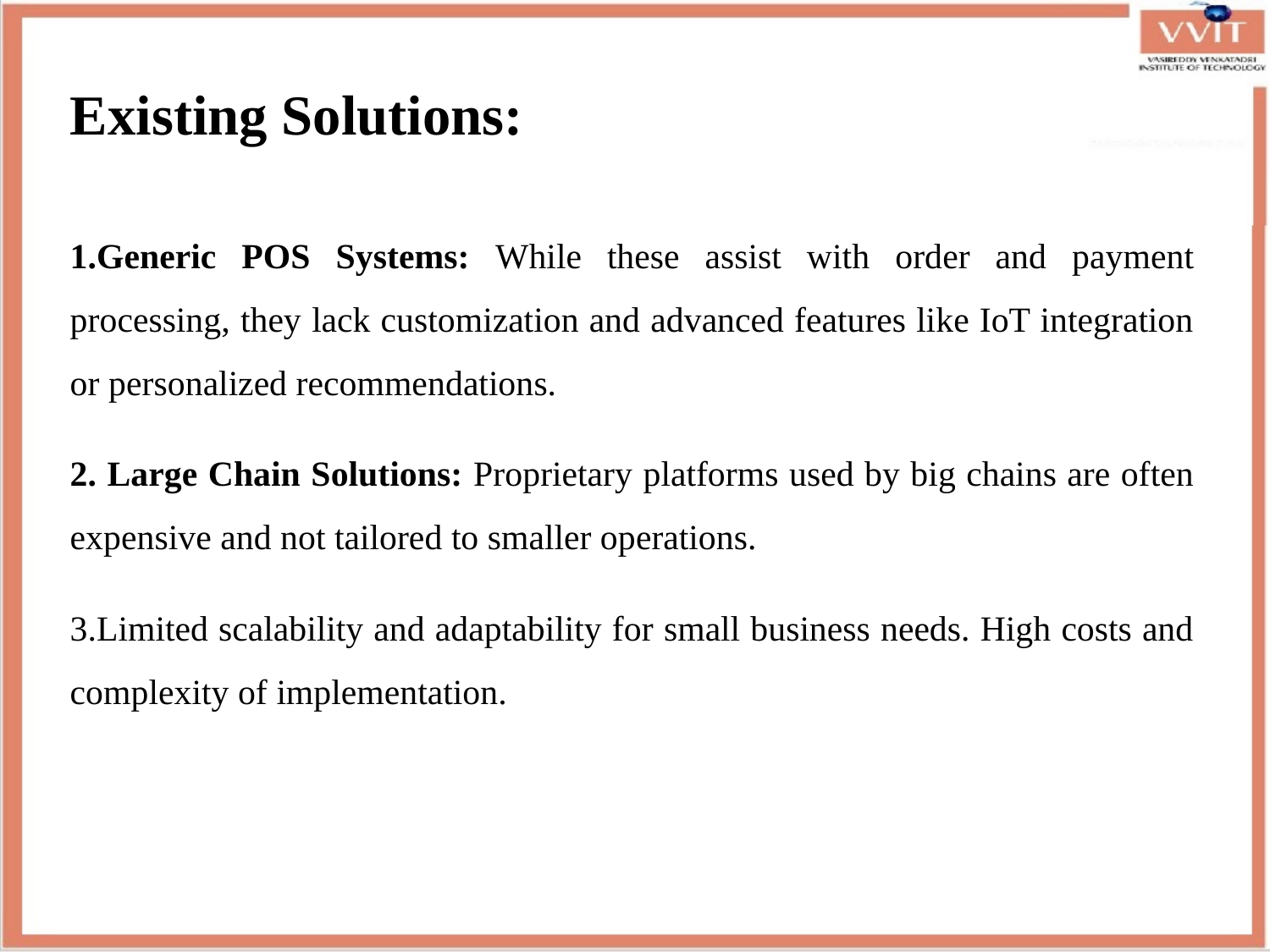

# Existing Solutions:
1.Generic POS Systems: While these assist with order and payment processing, they lack customization and advanced features like IoT integration or personalized recommendations.
2. Large Chain Solutions: Proprietary platforms used by big chains are often expensive and not tailored to smaller operations.
3.Limited scalability and adaptability for small business needs. High costs and complexity of implementation.